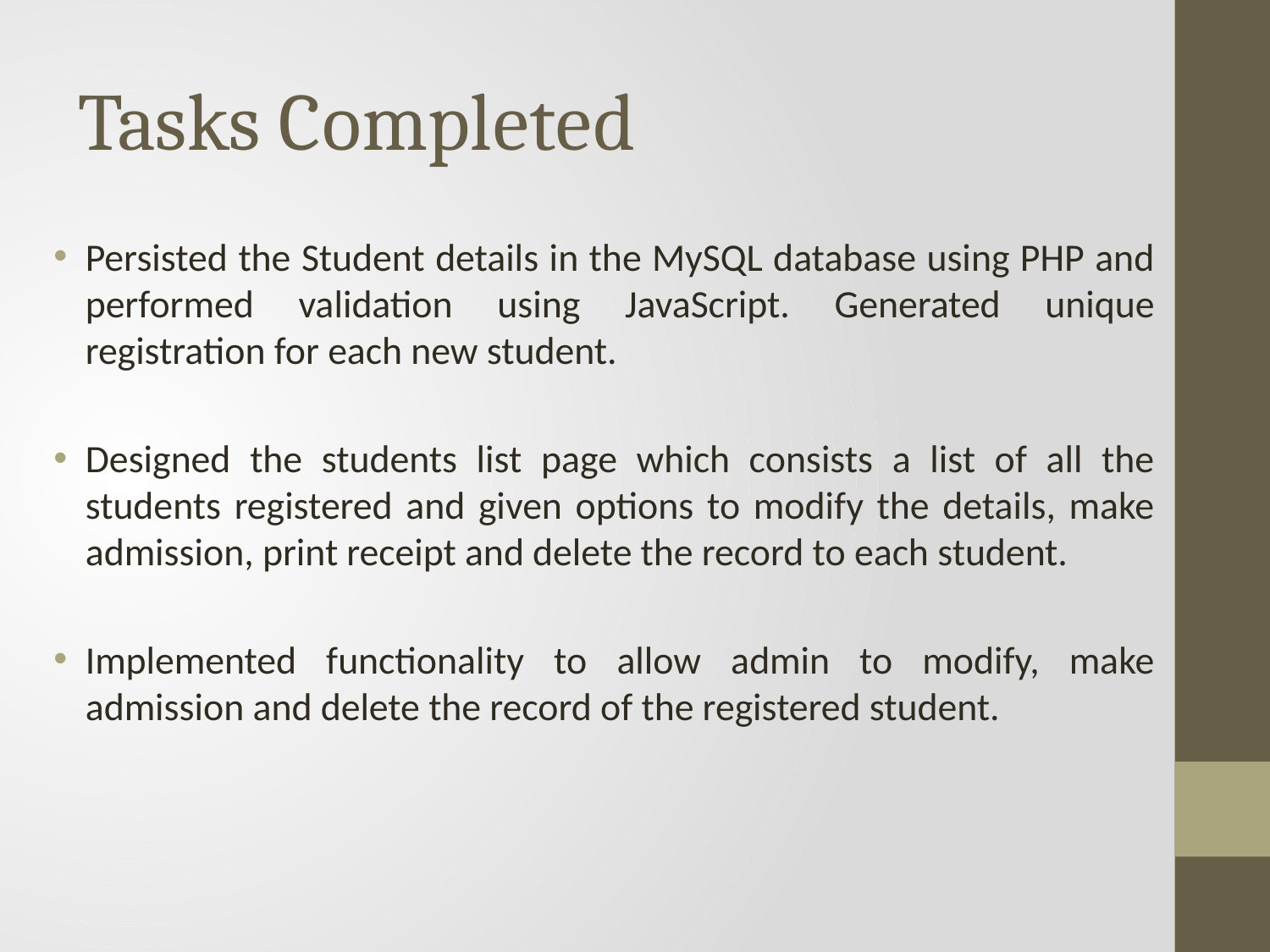

# Tasks Completed
Persisted the Student details in the MySQL database using PHP and performed validation using JavaScript. Generated unique registration for each new student.

Designed the students list page which consists a list of all the students registered and given options to modify the details, make admission, print receipt and delete the record to each student.

Implemented functionality to allow admin to modify, make admission and delete the record of the registered student.